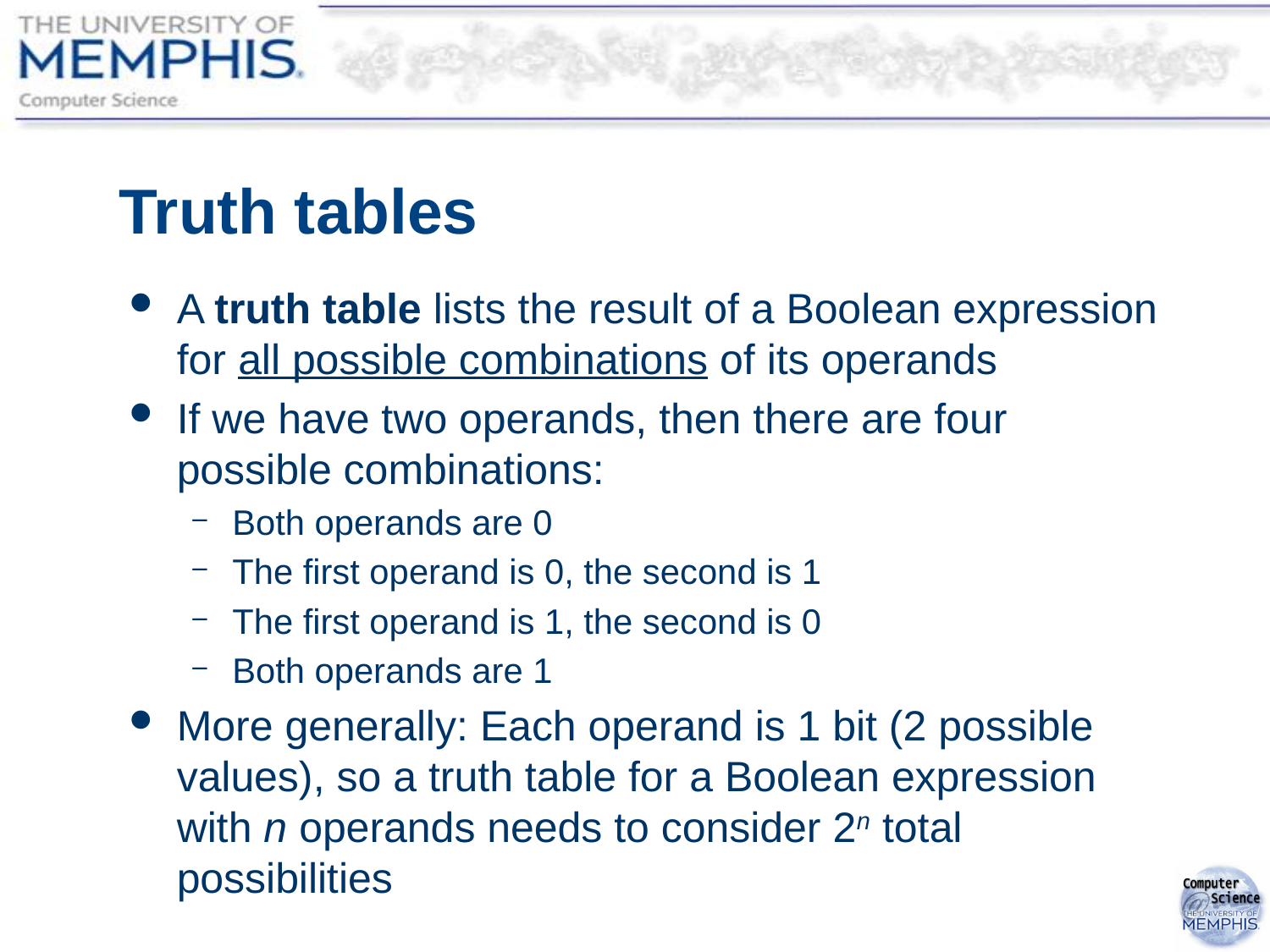

# Truth tables
A truth table lists the result of a Boolean expression for all possible combinations of its operands
If we have two operands, then there are four possible combinations:
Both operands are 0
The first operand is 0, the second is 1
The first operand is 1, the second is 0
Both operands are 1
More generally: Each operand is 1 bit (2 possible values), so a truth table for a Boolean expression with n operands needs to consider 2n total possibilities